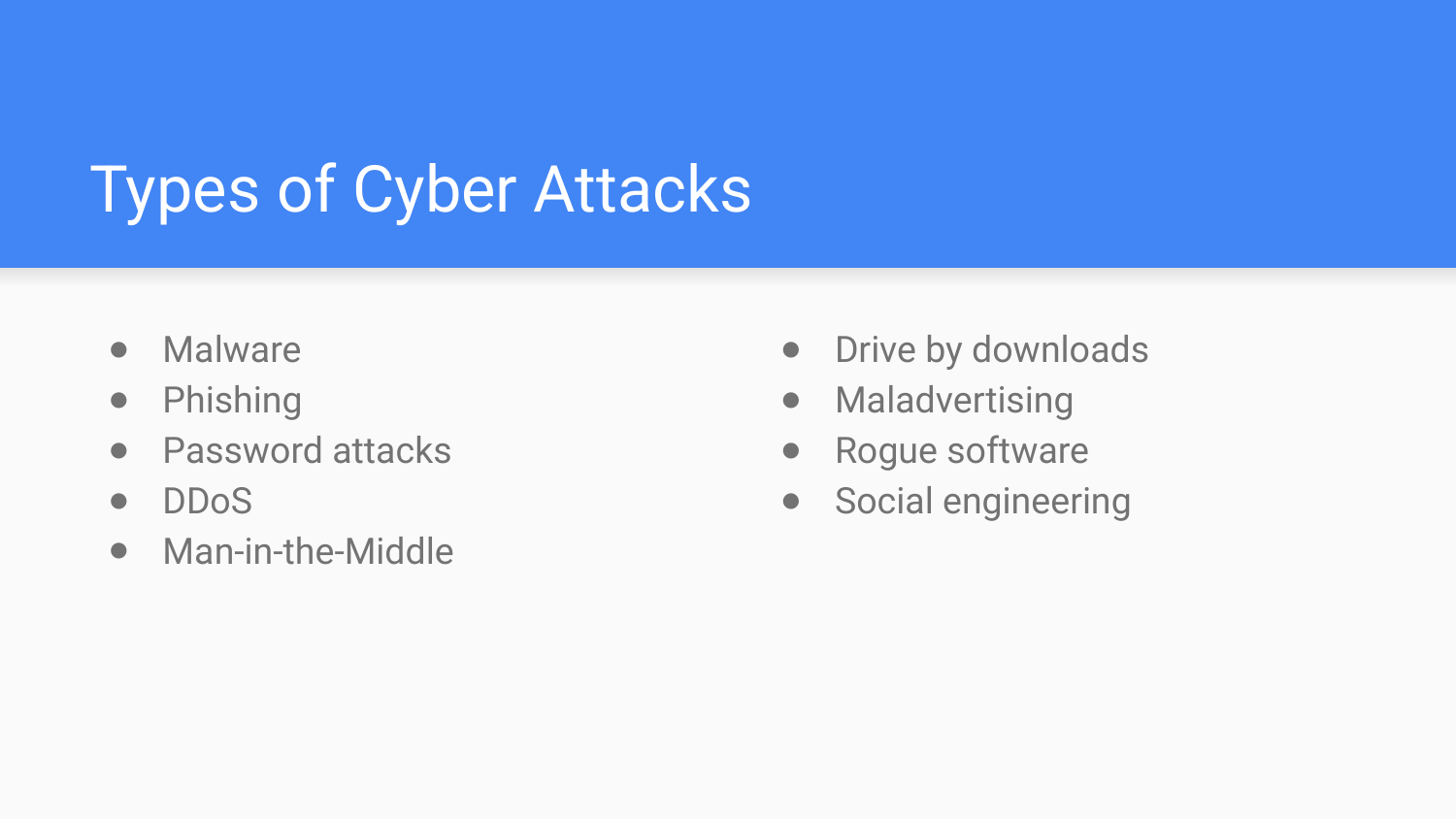

# Types of Cyber Attacks
Malware
Phishing
Password attacks
DDoS
Man-in-the-Middle

Drive by downloads
Maladvertising
Rogue software
Social engineering